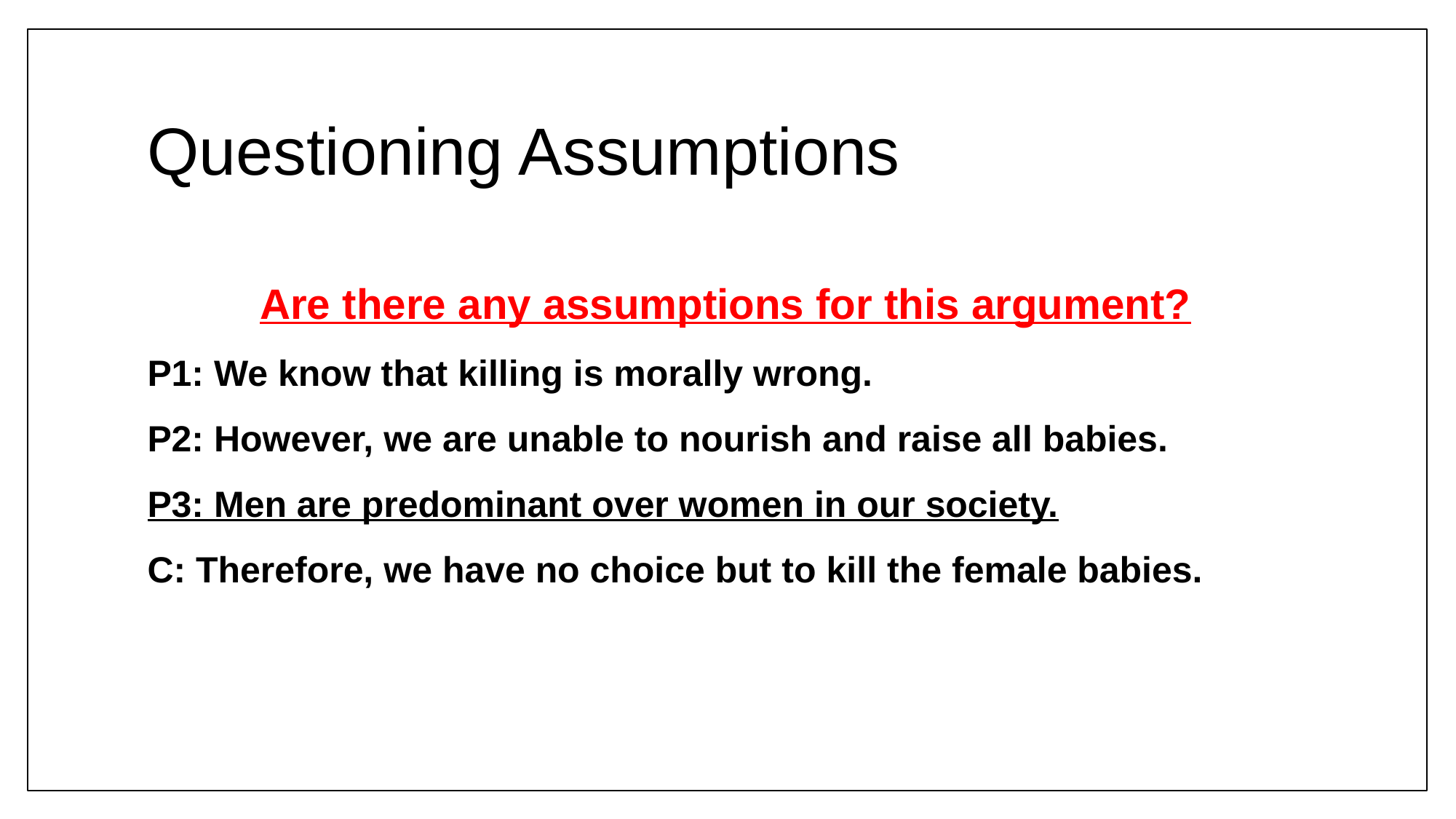

# Questioning Assumptions
Are there any assumptions for this argument?
P1: We know that killing is morally wrong.
P2: However, we are unable to nourish and raise all babies.
P3: Men are predominant over women in our society.
C: Therefore, we have no choice but to kill the female babies.